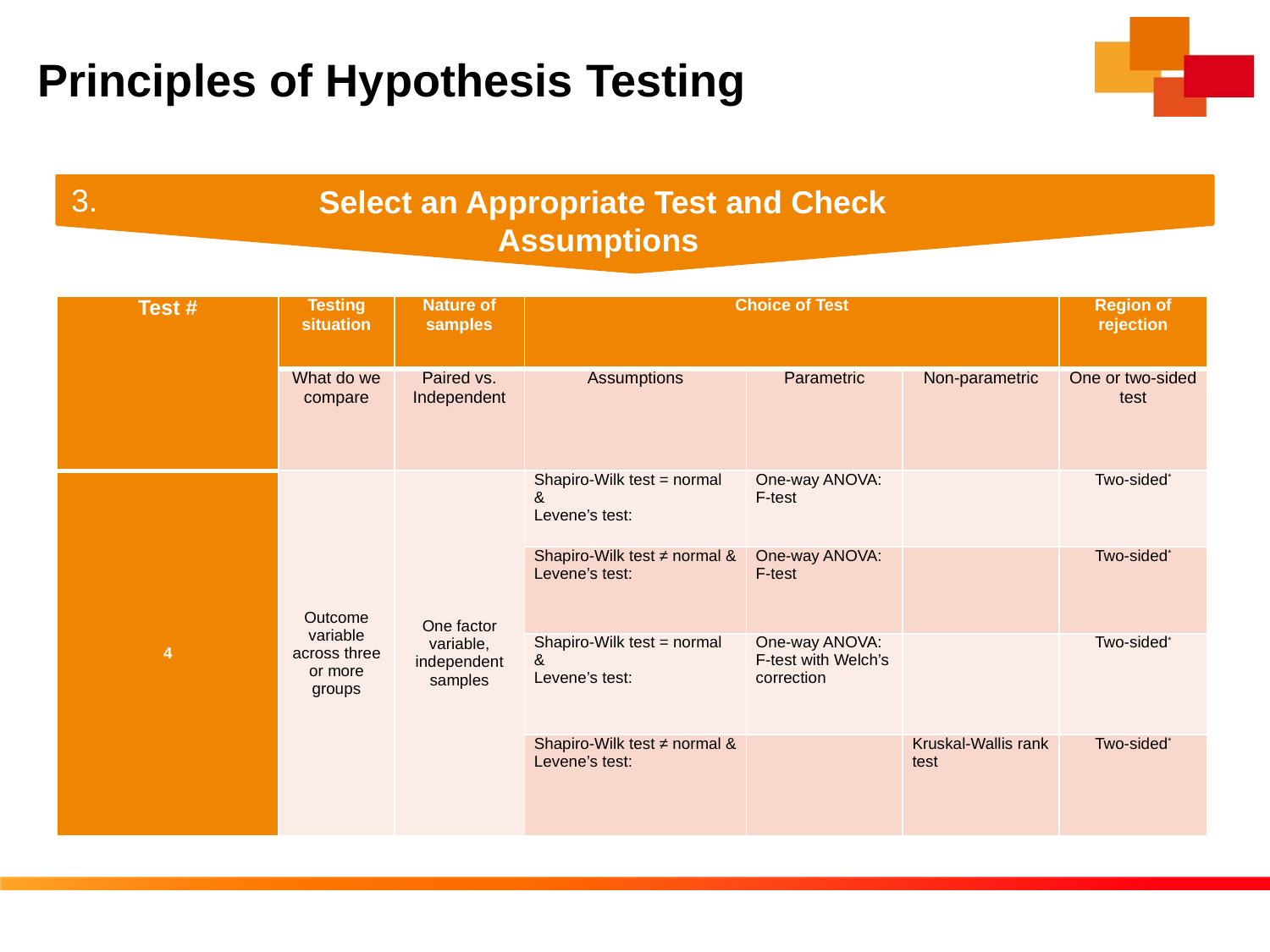

# Principles of Hypothesis Testing

3.
Select an Appropriate Test and Check Assumptions
| Test # | Testing situation | Nature of samples | Choice of Test |  |  | Region of rejection |
| --- | --- | --- | --- | --- | --- | --- |
|  | What do we compare | Paired vs. Independent | Assumptions | Parametric | Non-parametric | One or two-sided test |
| 4 | Outcome variable across three or more groups | One factor variable, independent samples | Shapiro-Wilk test = normal & Levene’s test: | One-way ANOVA: F-test |  | Two-sided\* |
|  |  |  | Shapiro-Wilk test ≠ normal & Levene’s test: | One-way ANOVA: F-test |  | Two-sided\* |
|  |  |  | Shapiro-Wilk test = normal & Levene’s test: | One-way ANOVA: F-test with Welch’s correction |  | Two-sided\* |
|  |  |  | Shapiro-Wilk test ≠ normal & Levene’s test: |  | Kruskal-Wallis rank test | Two-sided\* |